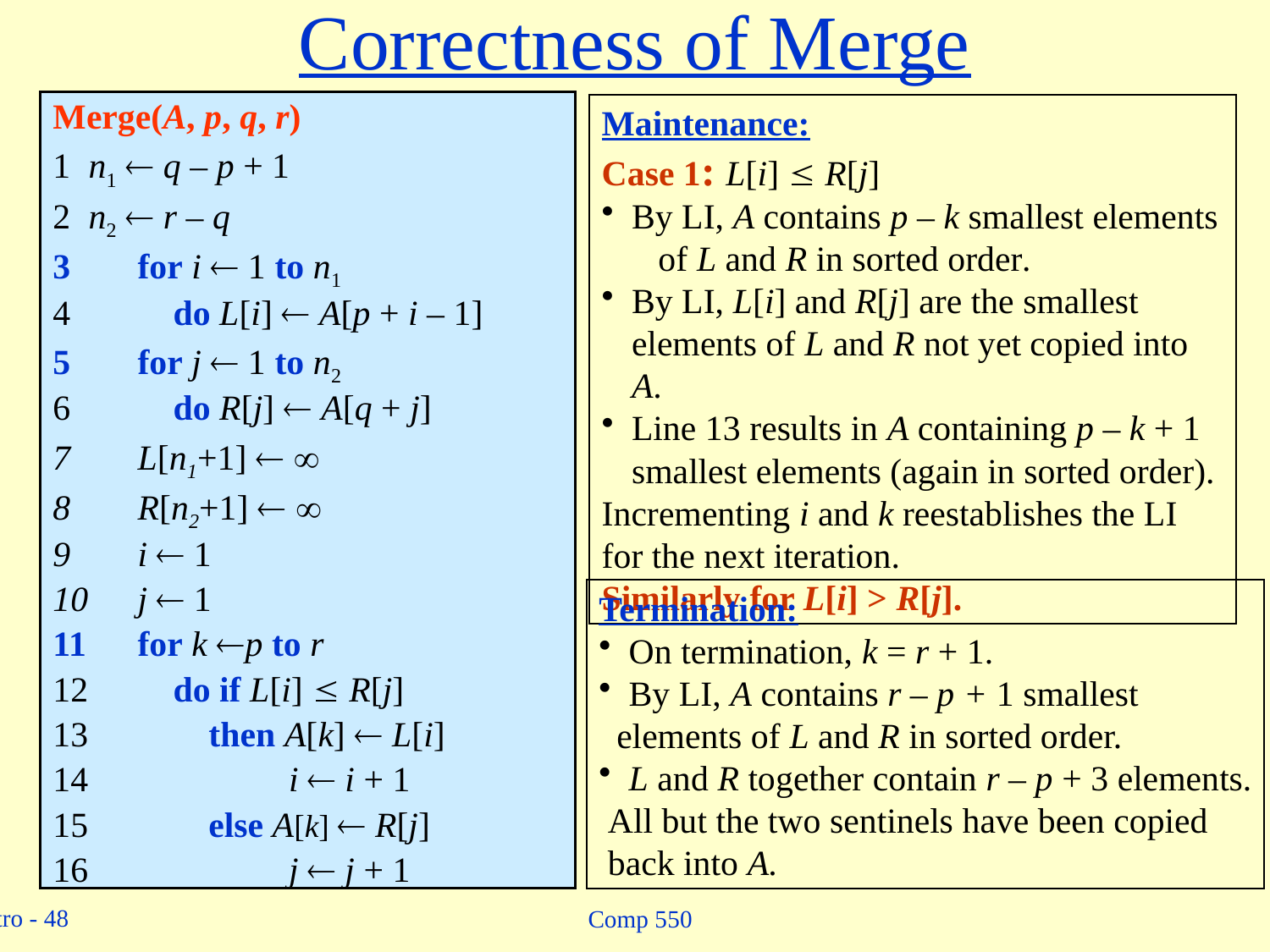

# Correctness of Merge
Merge(A, p, q, r)
1  n1 ← q – p + 1
2  n2 ← r – q
for i ← 1 to n1
    do L[i] ← A[p + i – 1]
for j ← 1 to n2
    do R[j] ← A[q + j]
L[n1+1] ← ∞
R[n2+1] ← ∞
i ← 1
j ← 1
for k ←p to r
    do if L[i] ≤ R[j]
        then A[k] ← L[i]
                 i ← i + 1
        else A[k] ← R[j]
                 j ← j + 1

Maintenance:
Case 1: L[i] ≤ R[j]
By LI, A contains p – k smallest elements    of L and R in sorted order.
By LI, L[i] and R[j] are the smallest elements of L and R not yet copied into A.
Line 13 results in A containing p – k + 1 smallest elements (again in sorted order).
Incrementing i and k reestablishes the LI for the next iteration.
Similarly for L[i] > R[j].

Termination:
On termination, k = r + 1.
By LI, A contains r – p + 1 smallest
  elements of L and R in sorted order.
L and R together contain r – p + 3 elements.
 All but the two sentinels have been copied
 back into A.
Comp 550